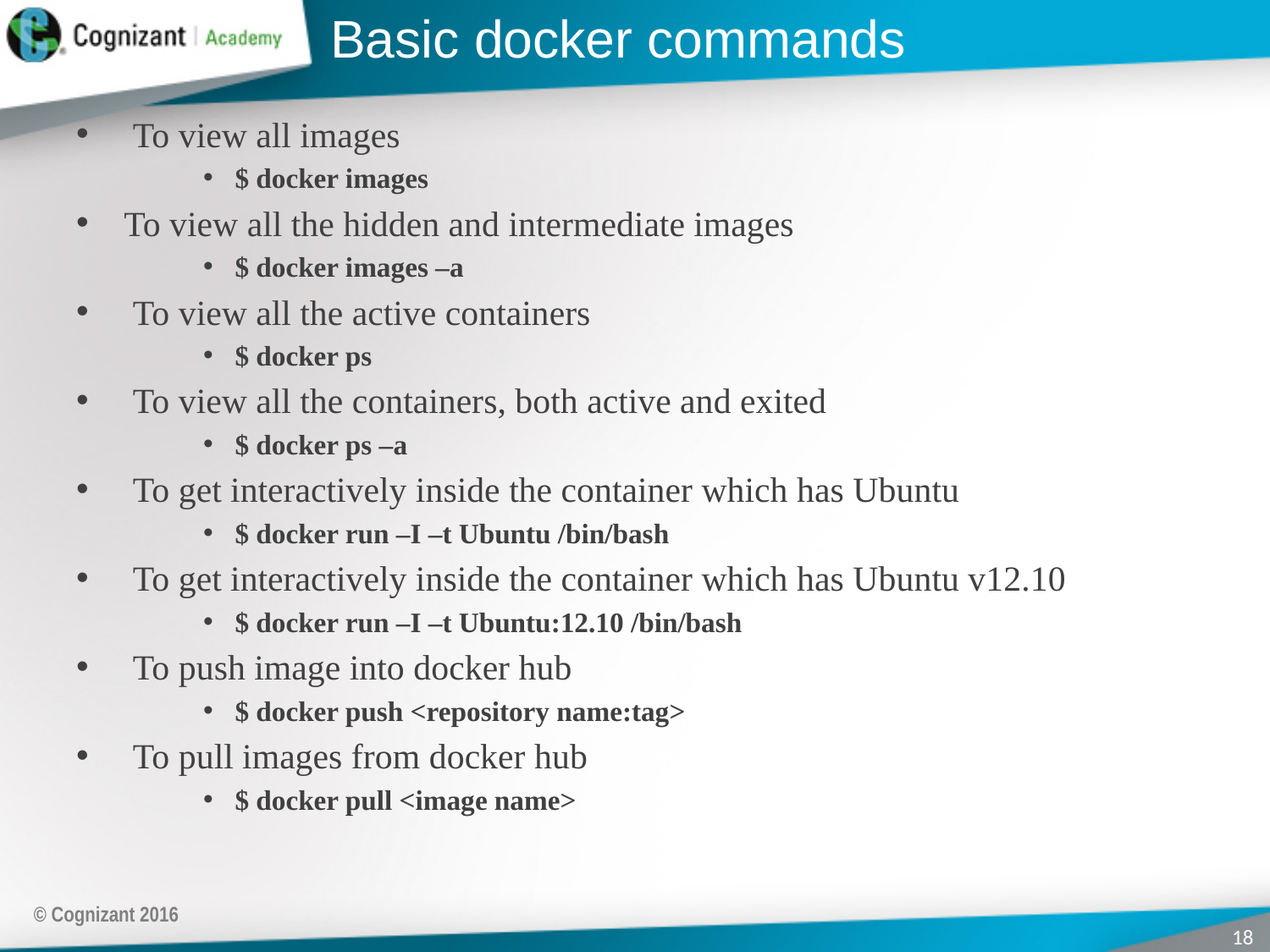

# Basic docker commands
 To view all images
$ docker images
To view all the hidden and intermediate images
$ docker images –a
 To view all the active containers
$ docker ps
 To view all the containers, both active and exited
$ docker ps –a
 To get interactively inside the container which has Ubuntu
$ docker run –I –t Ubuntu /bin/bash
 To get interactively inside the container which has Ubuntu v12.10
$ docker run –I –t Ubuntu:12.10 /bin/bash
 To push image into docker hub
$ docker push <repository name:tag>
 To pull images from docker hub
$ docker pull <image name>

© Cognizant 2016
18